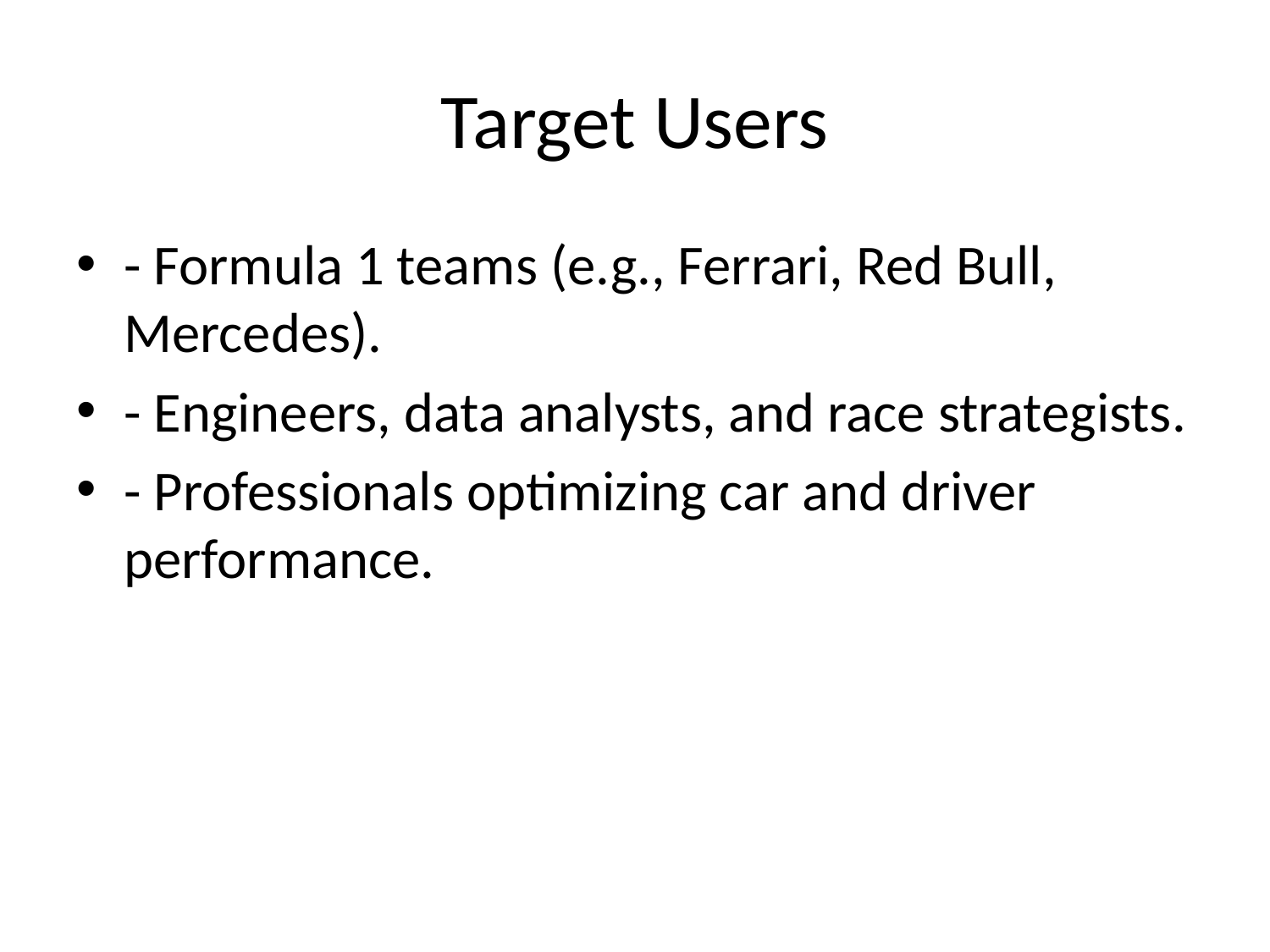

# Target Users
- Formula 1 teams (e.g., Ferrari, Red Bull, Mercedes).
- Engineers, data analysts, and race strategists.
- Professionals optimizing car and driver performance.